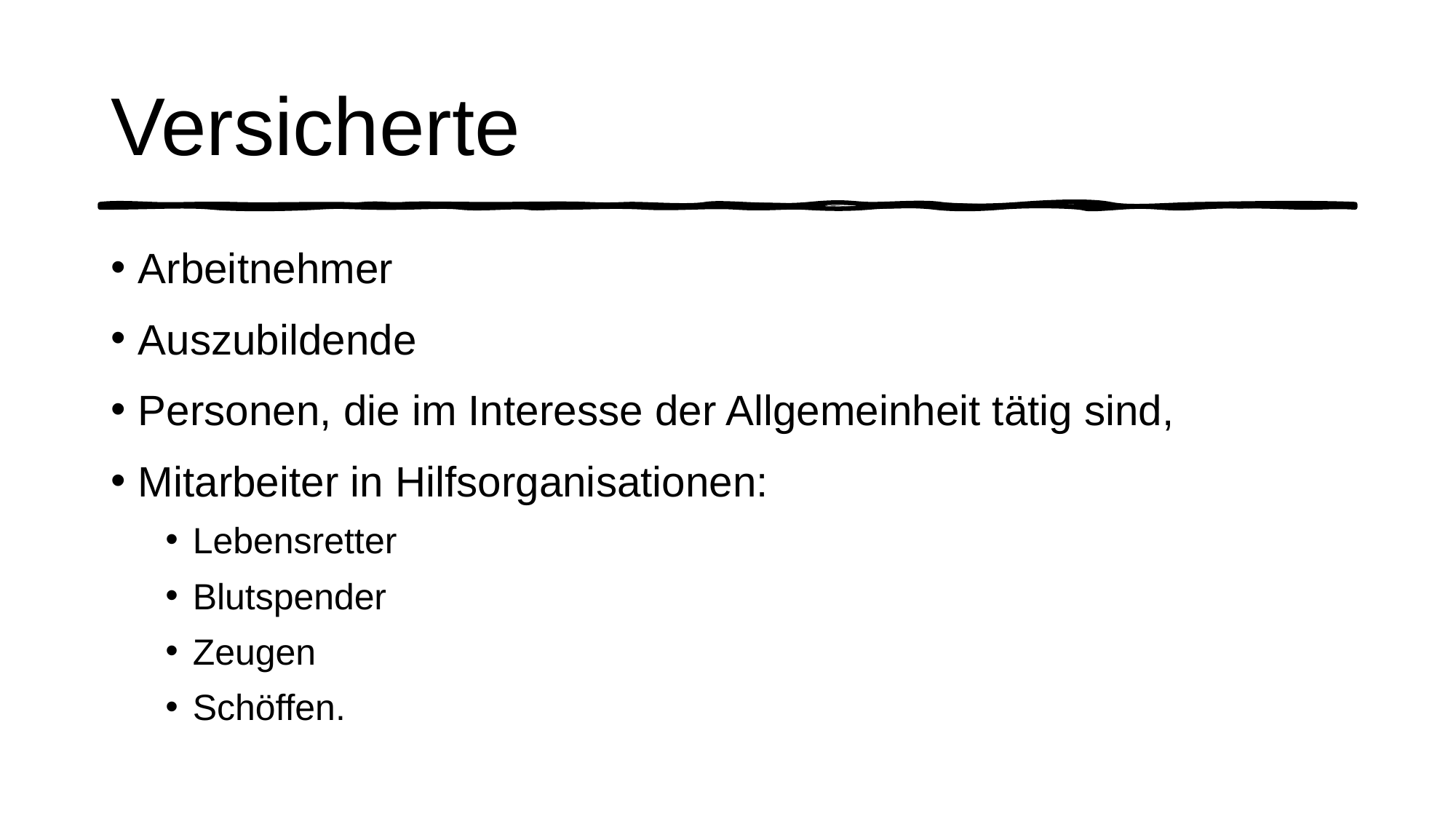

# Versicherte
Arbeitnehmer
Auszubildende
Personen, die im Interesse der Allgemeinheit tätig sind,
Mitarbeiter in Hilfsorganisationen:
Lebensretter
Blutspender
Zeugen
Schöffen.